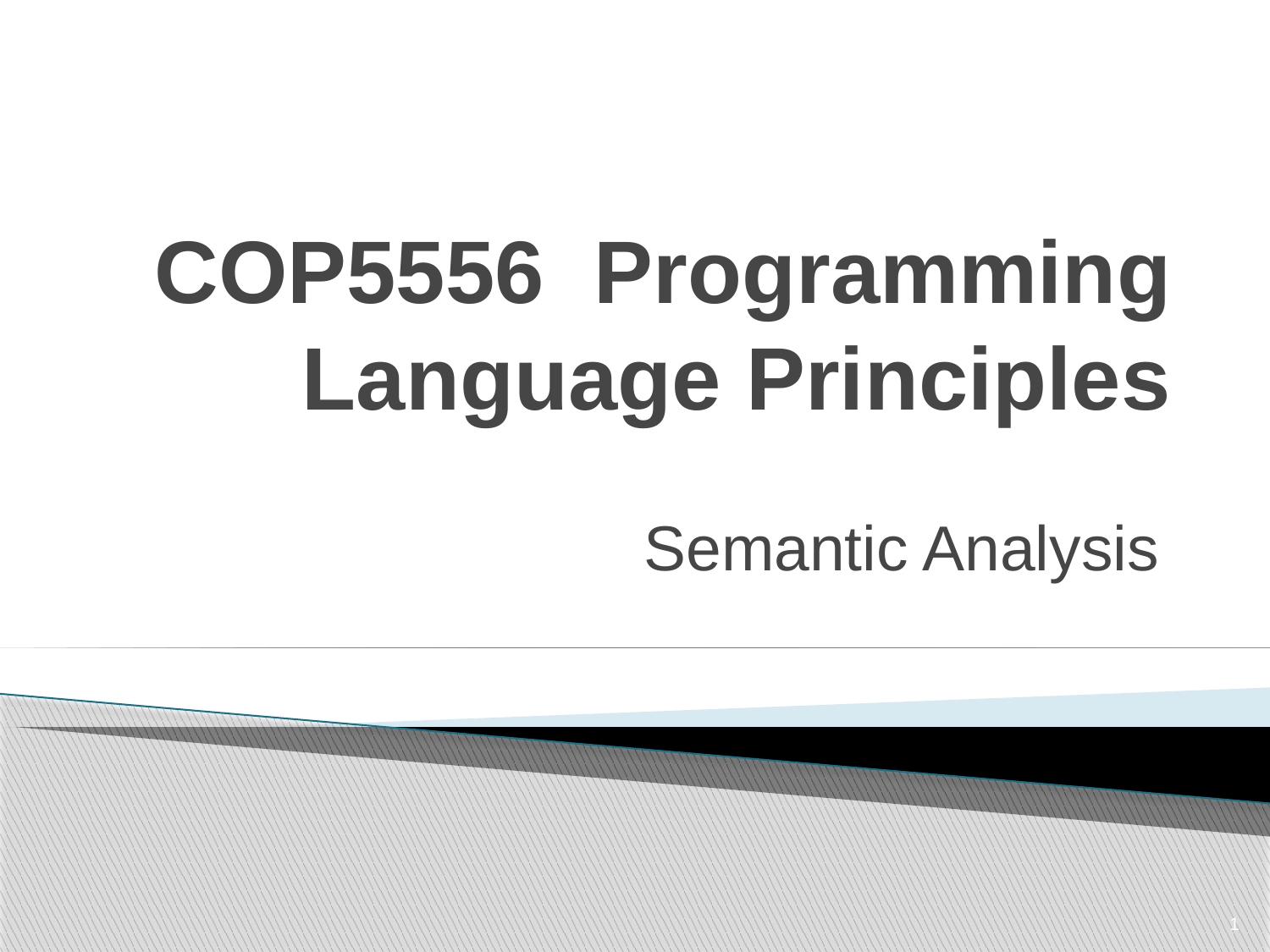

# COP5556  Programming Language Principles
Semantic Analysis
1